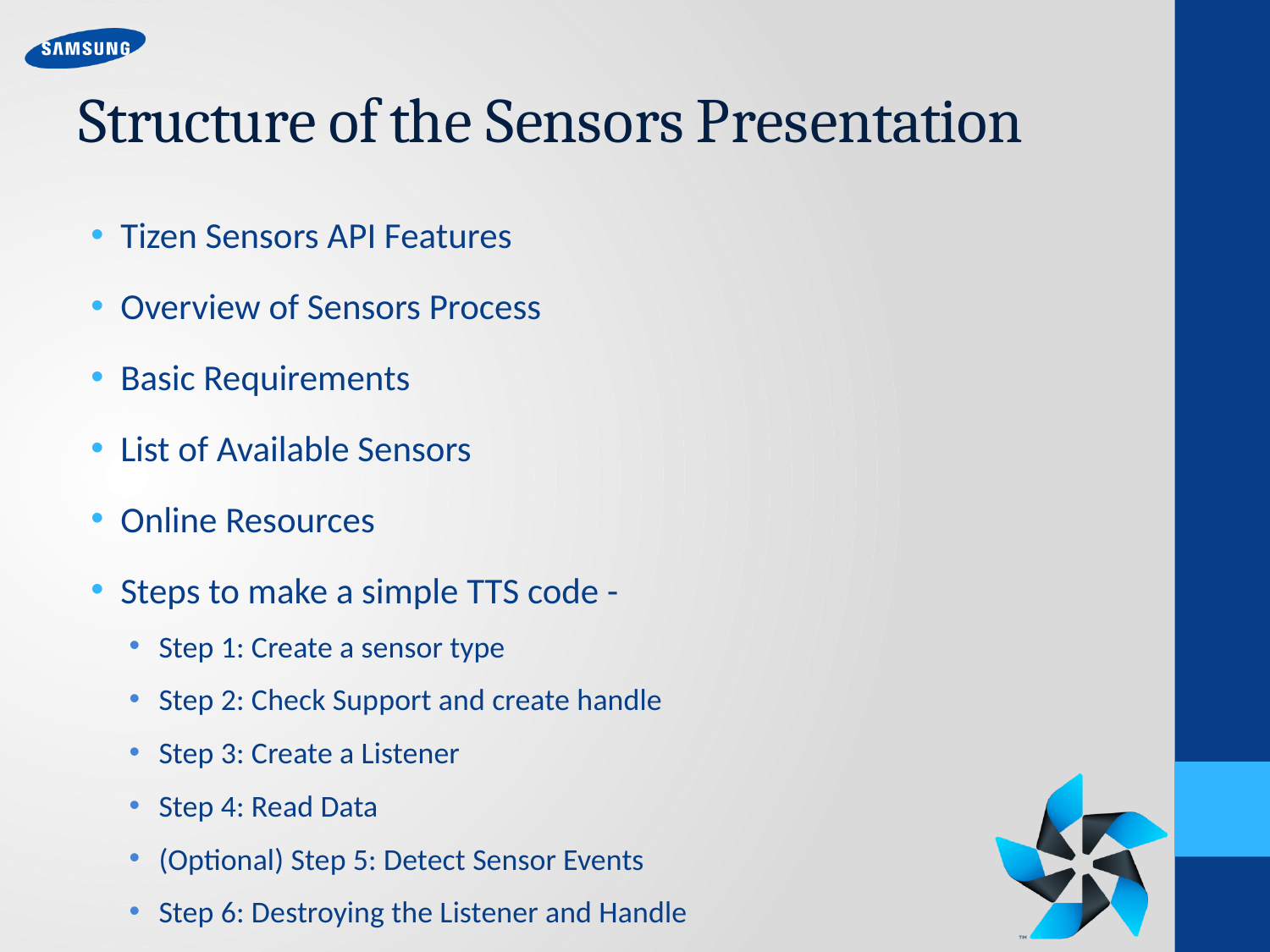

# Structure of the Sensors Presentation
Tizen Sensors API Features
Overview of Sensors Process
Basic Requirements
List of Available Sensors
Online Resources
Steps to make a simple TTS code -
Step 1: Create a sensor type
Step 2: Check Support and create handle
Step 3: Create a Listener
Step 4: Read Data
(Optional) Step 5: Detect Sensor Events
Step 6: Destroying the Listener and Handle